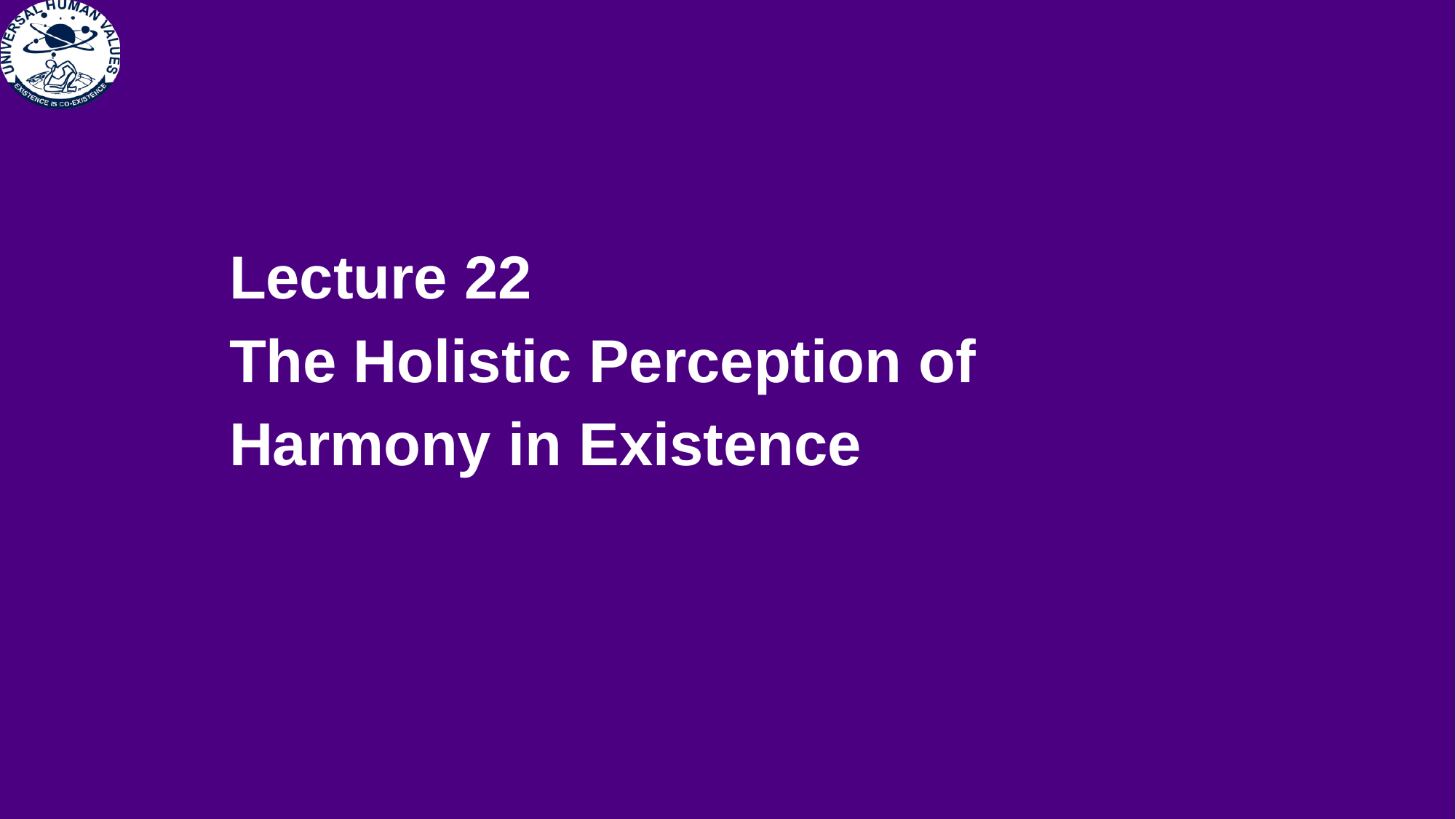

# Lecture 22 The Holistic Perception of Harmony in Existence